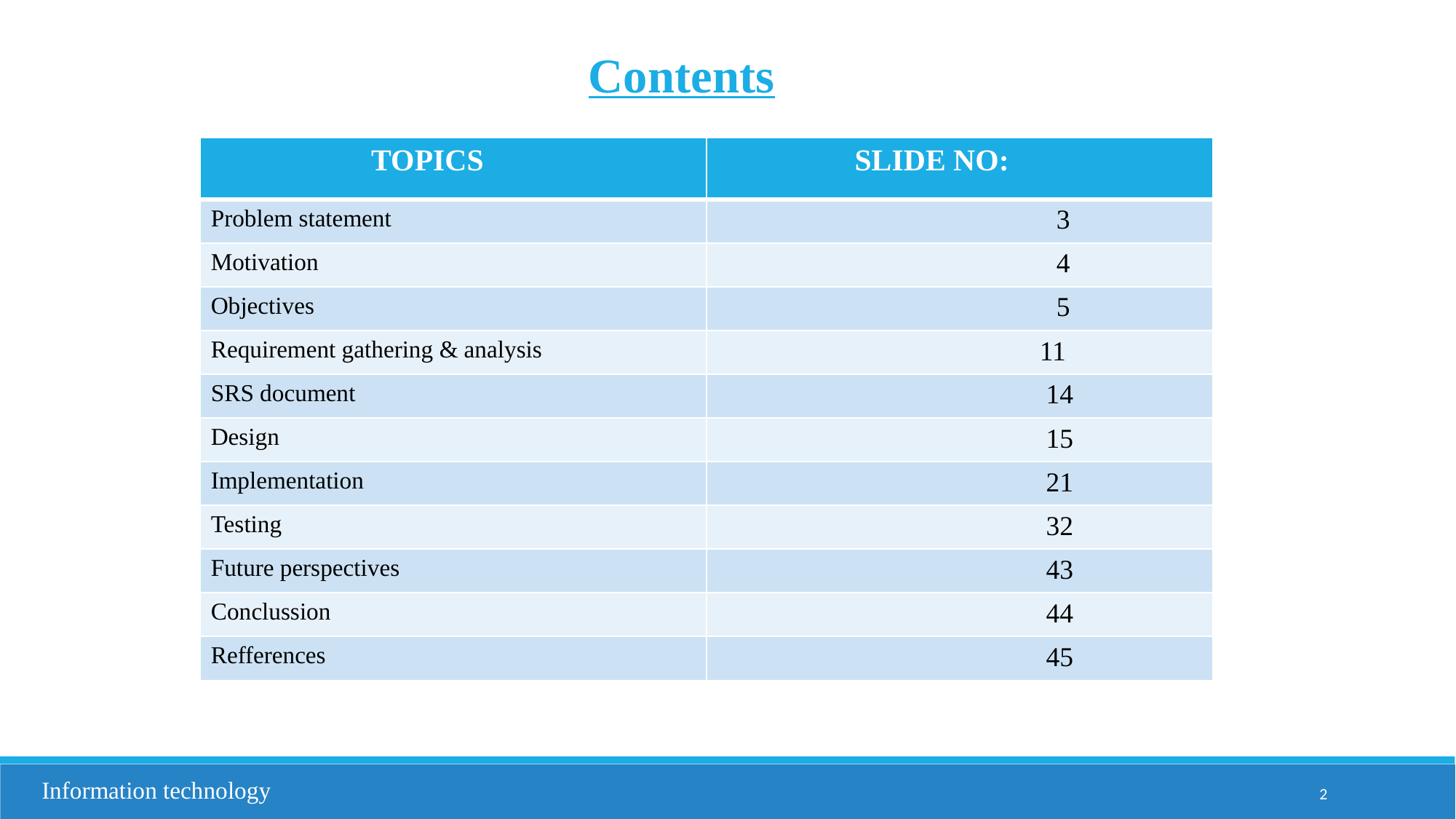

Contents
| TOPICS | SLIDE NO: |
| --- | --- |
| Problem statement | 3 |
| Motivation | 4 |
| Objectives | 5 |
| Requirement gathering & analysis | 11 |
| SRS document | 14 |
| Design | 15 |
| Implementation | 21 |
| Testing | 32 |
| Future perspectives | 43 |
| Conclussion | 44 |
| Refferences | 45 |
Information technology
2